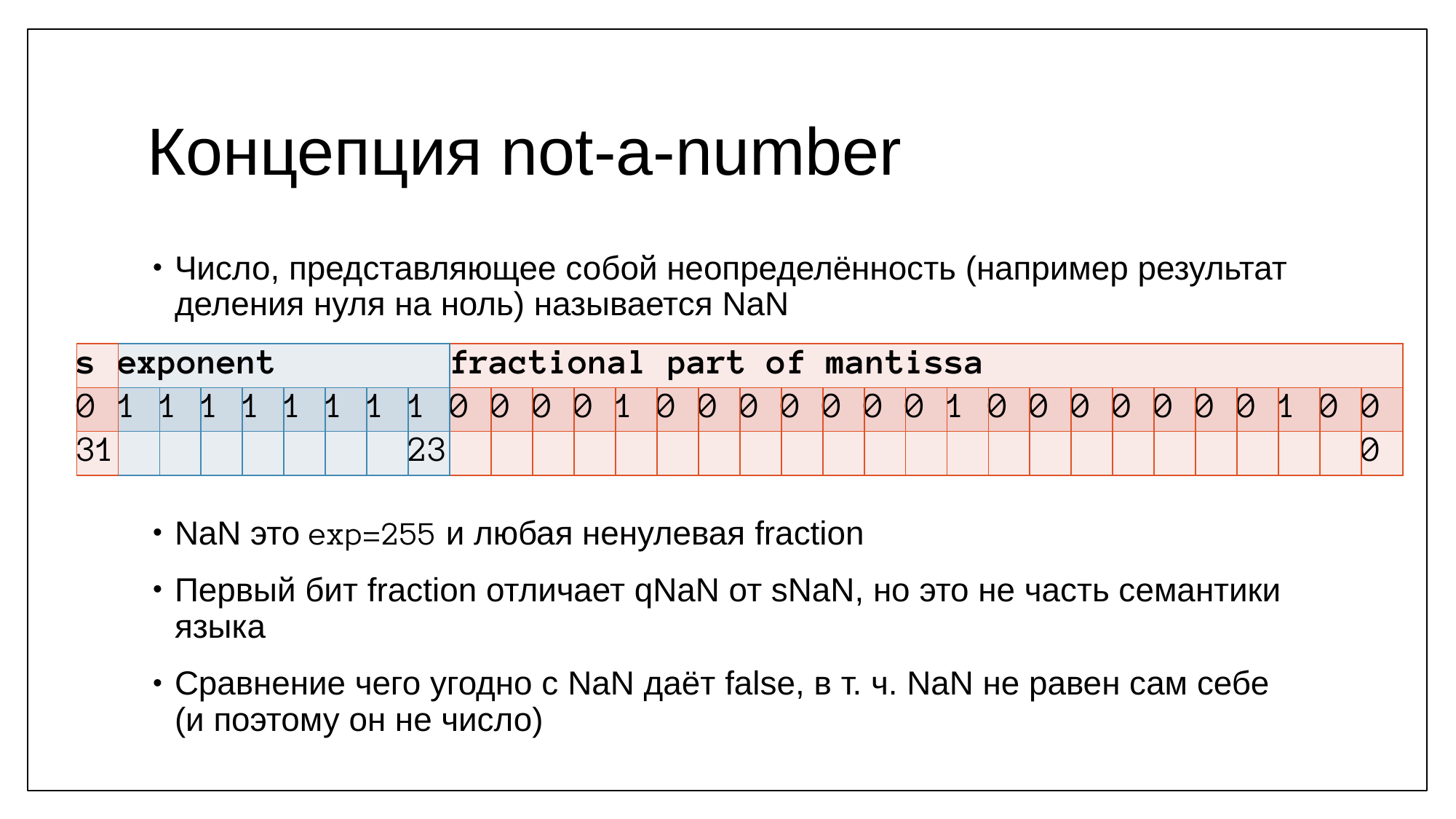

# Концепция not-a-number
Число, представляющее собой неопределённость (например результат деления нуля на ноль) называется NaN

NaN это exp=255 и любая ненулевая fraction
Первый бит fraction отличает qNaN от sNaN, но это не часть семантики языка
Сравнение чего угодно с NaN даёт false, в т. ч. NaN не равен сам себе (и поэтому он не число)
| s |
| --- |
| 0 |
| 31 |
| fractional part of mantissa |  |  |  |  |  |  |  |  |  |  |  |  |  |  |  |  |  |  |  |  |  |  |
| --- | --- | --- | --- | --- | --- | --- | --- | --- | --- | --- | --- | --- | --- | --- | --- | --- | --- | --- | --- | --- | --- | --- |
| 0 | 0 | 0 | 0 | 1 | 0 | 0 | 0 | 0 | 0 | 0 | 0 | 1 | 0 | 0 | 0 | 0 | 0 | 0 | 0 | 1 | 0 | 0 |
|  |  |  |  |  |  |  |  |  |  |  |  |  |  |  |  |  |  |  |  |  |  | 0 |
| exponent |  |  |  |  |  |  |  |
| --- | --- | --- | --- | --- | --- | --- | --- |
| 1 | 1 | 1 | 1 | 1 | 1 | 1 | 1 |
|  |  |  |  |  |  |  | 23 |